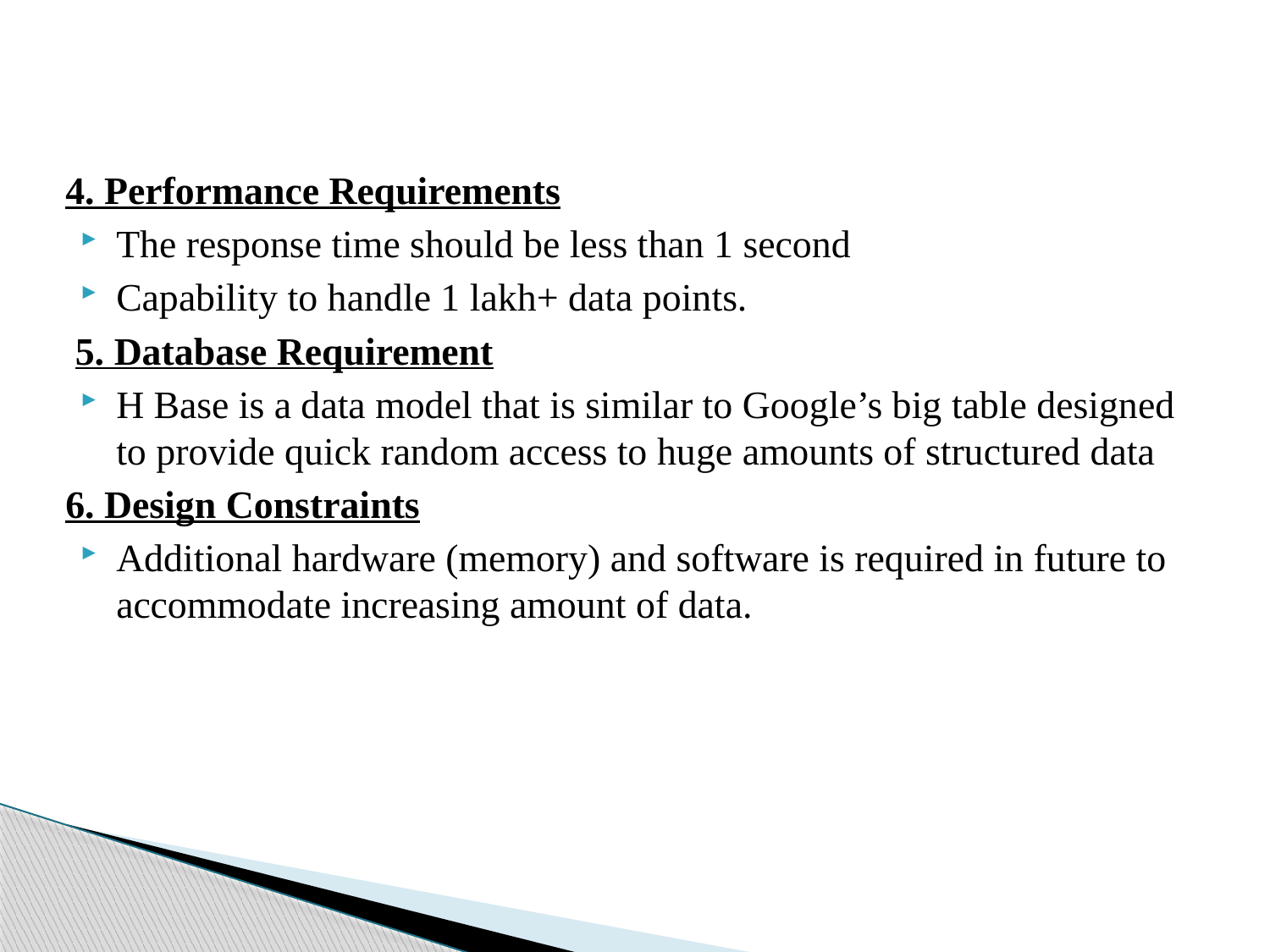

4. Performance Requirements
The response time should be less than 1 second
Capability to handle 1 lakh+ data points.
 5. Database Requirement
H Base is a data model that is similar to Google’s big table designed to provide quick random access to huge amounts of structured data
6. Design Constraints
Additional hardware (memory) and software is required in future to accommodate increasing amount of data.